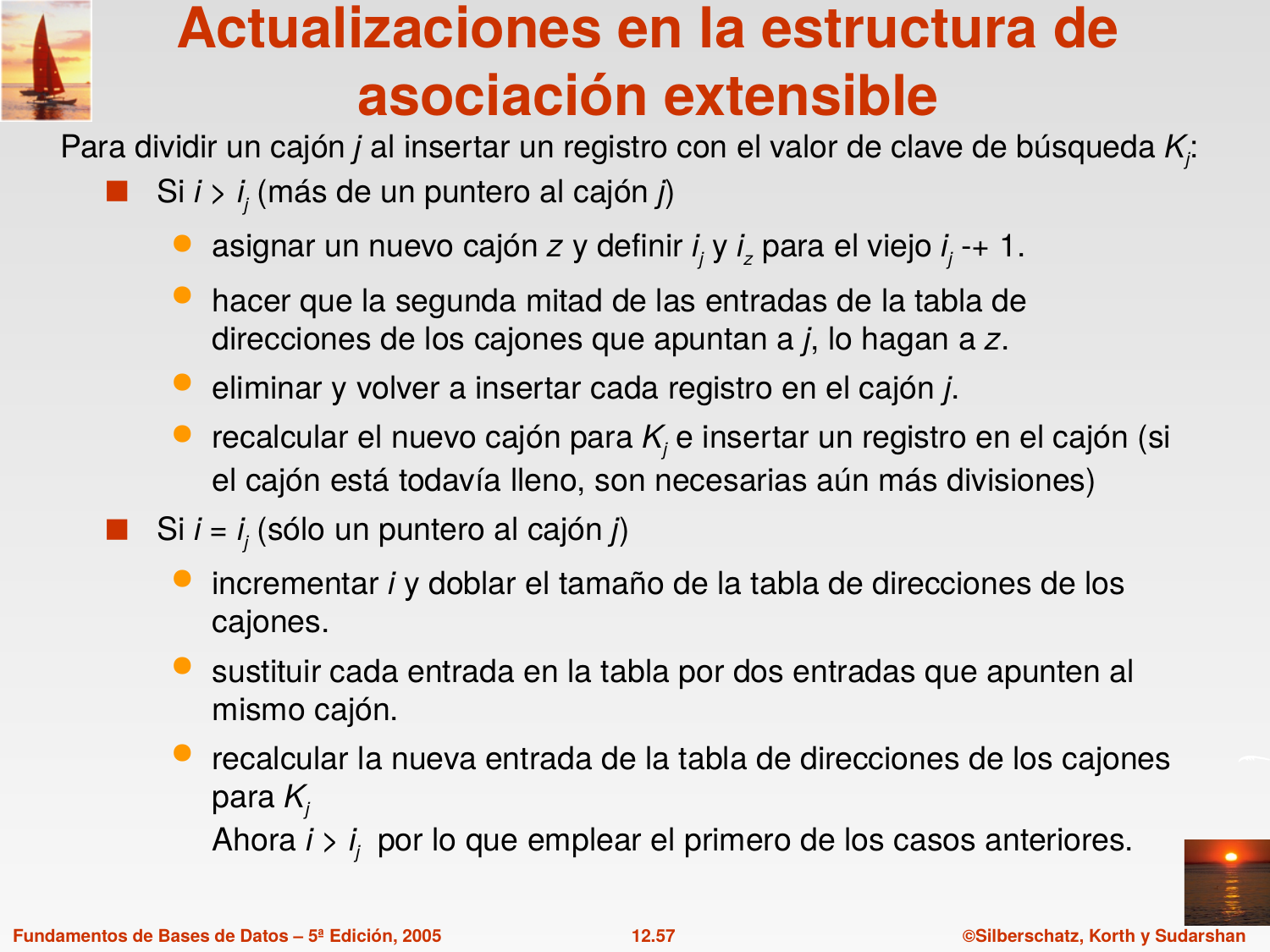

# Actualizaciones en la estructura de asociación extensible
Para dividir un cajón j al insertar un registro con el valor de clave de búsqueda Kj:
Si i > ij (más de un puntero al cajón j)
asignar un nuevo cajón z y definir ij y iz para el viejo ij -+ 1.
hacer que la segunda mitad de las entradas de la tabla de direcciones de los cajones que apuntan a j, lo hagan a z.
eliminar y volver a insertar cada registro en el cajón j.
recalcular el nuevo cajón para Kj e insertar un registro en el cajón (si el cajón está todavía lleno, son necesarias aún más divisiones)
Si i = ij (sólo un puntero al cajón j)
incrementar i y doblar el tamaño de la tabla de direcciones de los cajones.
sustituir cada entrada en la tabla por dos entradas que apunten al mismo cajón.
recalcular la nueva entrada de la tabla de direcciones de los cajones para Kj
Ahora i > ij  por lo que emplear el primero de los casos anteriores.